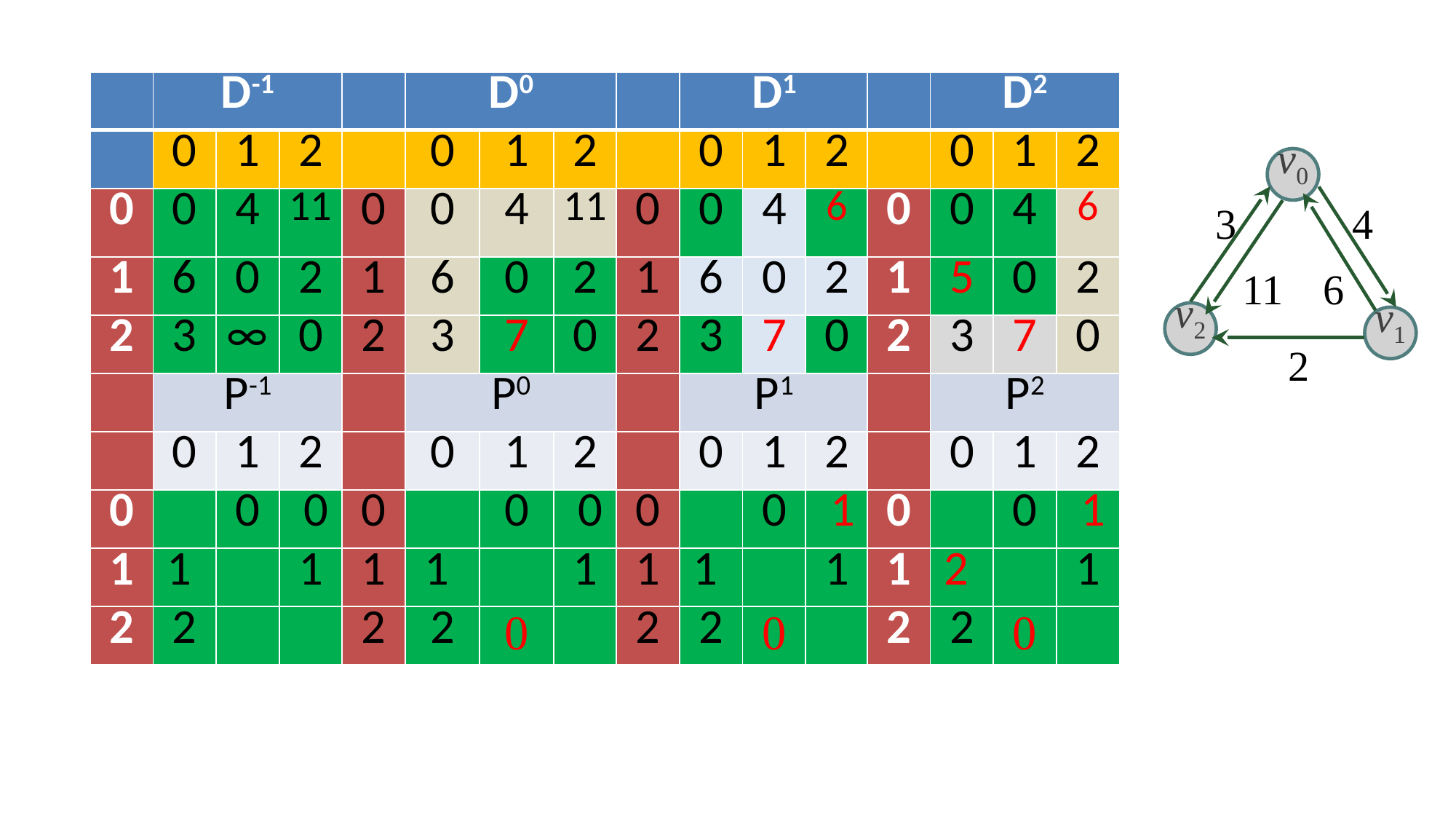

|  | D-1 |  |  |  | D0 |  |  |  | D1 |  |  |
| --- | --- | --- | --- | --- | --- | --- | --- | --- | --- | --- | --- |
|  | 0 | 1 | 2 |  | 0 | 1 | 2 |  | 0 | 1 | 2 |
| 0 | 0 | 4 | 11 | 0 | 0 | 4 | 11 | 0 | 0 | 4 | 6 |
| 1 | 6 | 0 | 2 | 1 | 6 | 0 | 2 | 1 | 6 | 0 | 2 |
| 2 | 3 | ∞ | 0 | 2 | 3 | 7 | 0 | 2 | 3 | 7 | 0 |
|  | P-1 |  |  |  | P0 |  |  |  | P1 |  |  |
|  | 0 | 1 | 2 |  | 0 | 1 | 2 |  | 0 | 1 | 2 |
| 0 |  | 0 | 0 | 0 |  | 0 | 0 | 0 |  | 0 | 1 |
| 1 | 1 |  | 1 | 1 | 1 |  | 1 | 1 | 1 |  | 1 |
| 2 | 2 |  |  | 2 | 2 | 0 |  | 2 | 2 | 0 |  |
|  | D2 |  |  |
| --- | --- | --- | --- |
|  | 0 | 1 | 2 |
| 0 | 0 | 4 | 6 |
| 1 | 5 | 0 | 2 |
| 2 | 3 | 7 | 0 |
|  | P2 |  |  |
|  | 0 | 1 | 2 |
| 0 |  | 0 | 1 |
| 1 | 2 |  | 1 |
| 2 | 2 | 0 |  |
v0

3
4

11
6
v2
v1

2